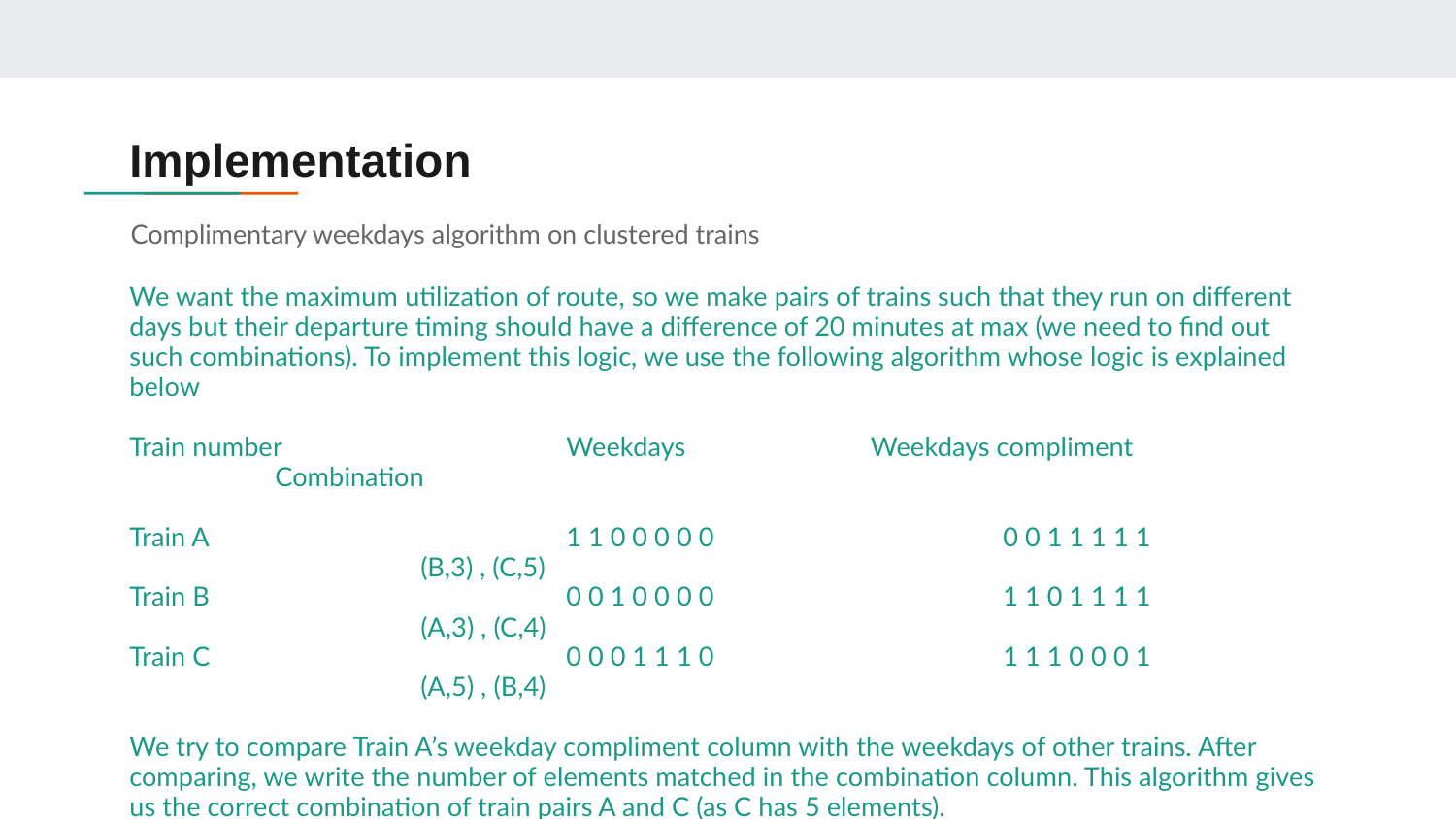

Implementation
# Complimentary weekdays algorithm on clustered trains
We want the maximum utilization of route, so we make pairs of trains such that they run on different days but their departure timing should have a difference of 20 minutes at max (we need to find out such combinations). To implement this logic, we use the following algorithm whose logic is explained below

Train number		Weekdays		  Weekdays compliment			Combination

Train A			1 1 0 0 0 0 0		0 0 1 1 1 1 1			(B,3) , (C,5)
Train B			0 0 1 0 0 0 0		1 1 0 1 1 1 1			(A,3) , (C,4)
Train C			0 0 0 1 1 1 0		1 1 1 0 0 0 1			(A,5) , (B,4)

We try to compare Train A’s weekday compliment column with the weekdays of other trains. After comparing, we write the number of elements matched in the combination column. This algorithm gives us the correct combination of train pairs A and C (as C has 5 elements).